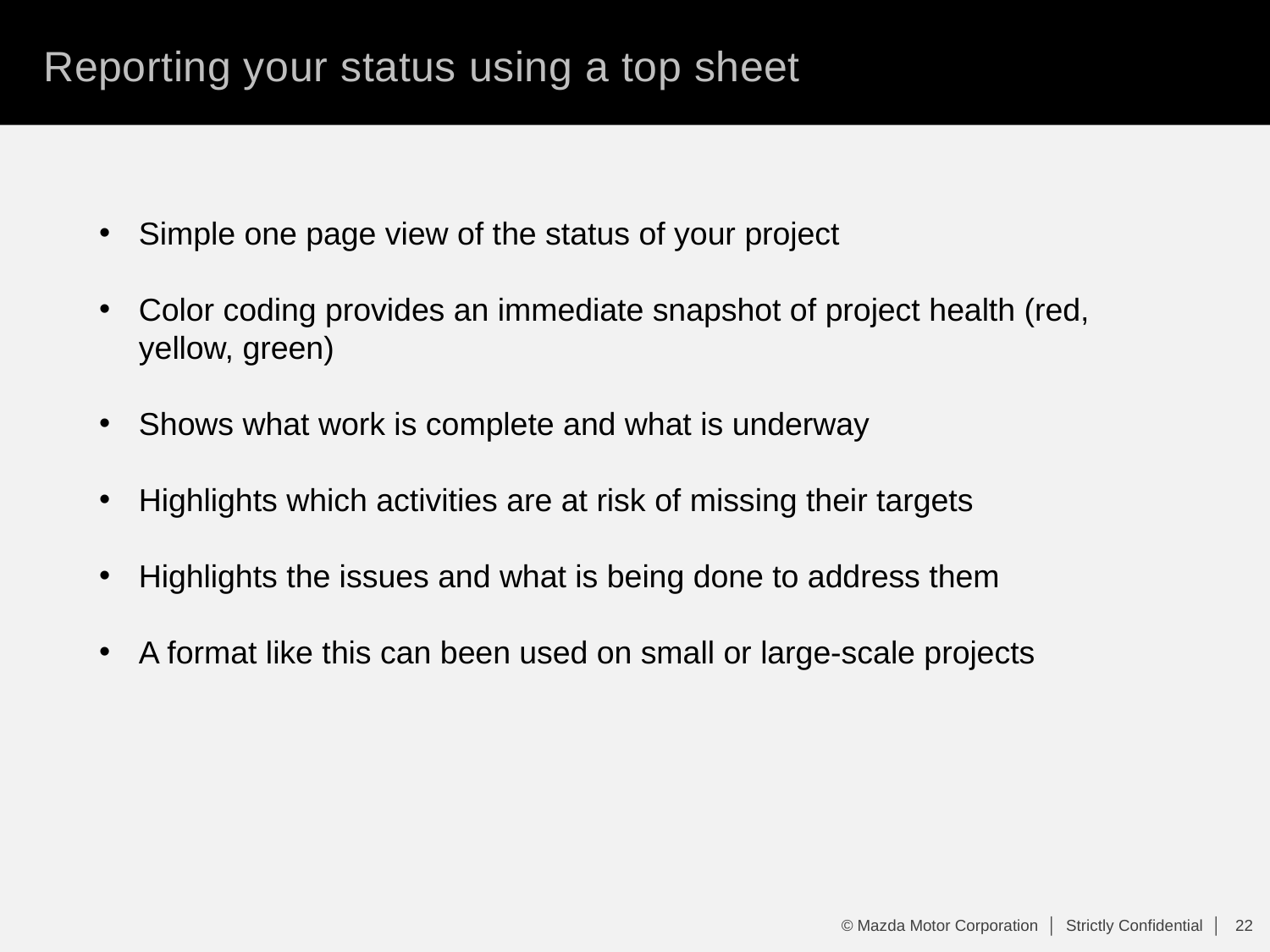

Reporting your status using a top sheet
Simple one page view of the status of your project

Color coding provides an immediate snapshot of project health (red, yellow, green)

Shows what work is complete and what is underway

Highlights which activities are at risk of missing their targets

Highlights the issues and what is being done to address them

A format like this can been used on small or large-scale projects

© Mazda Motor Corporation  │  Strictly Confidential  │
22